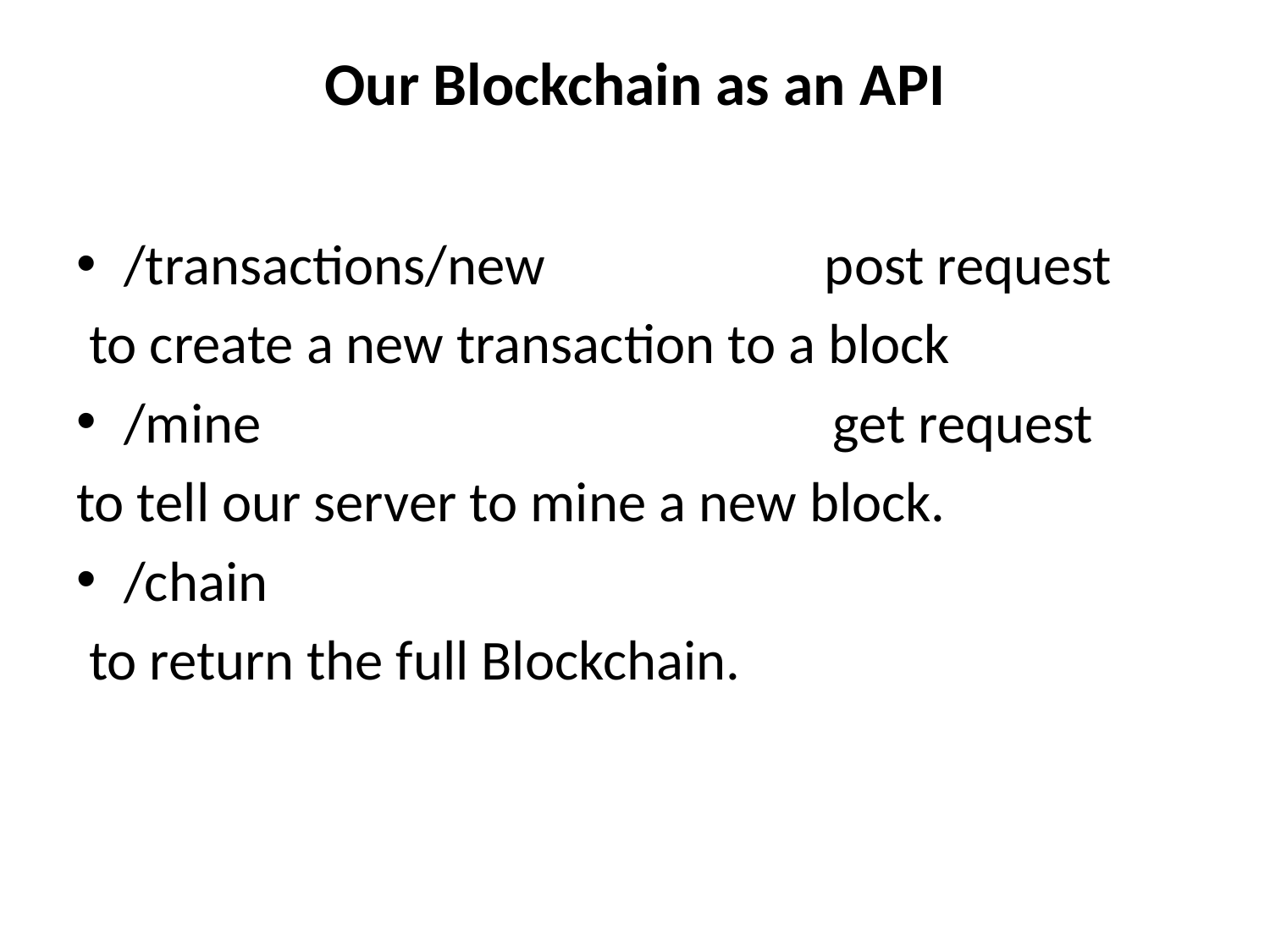

# Our Blockchain as an API
/transactions/new                      post request
 to create a new transaction to a block
/mine                                             get request
to tell our server to mine a new block.
/chain
 to return the full Blockchain.